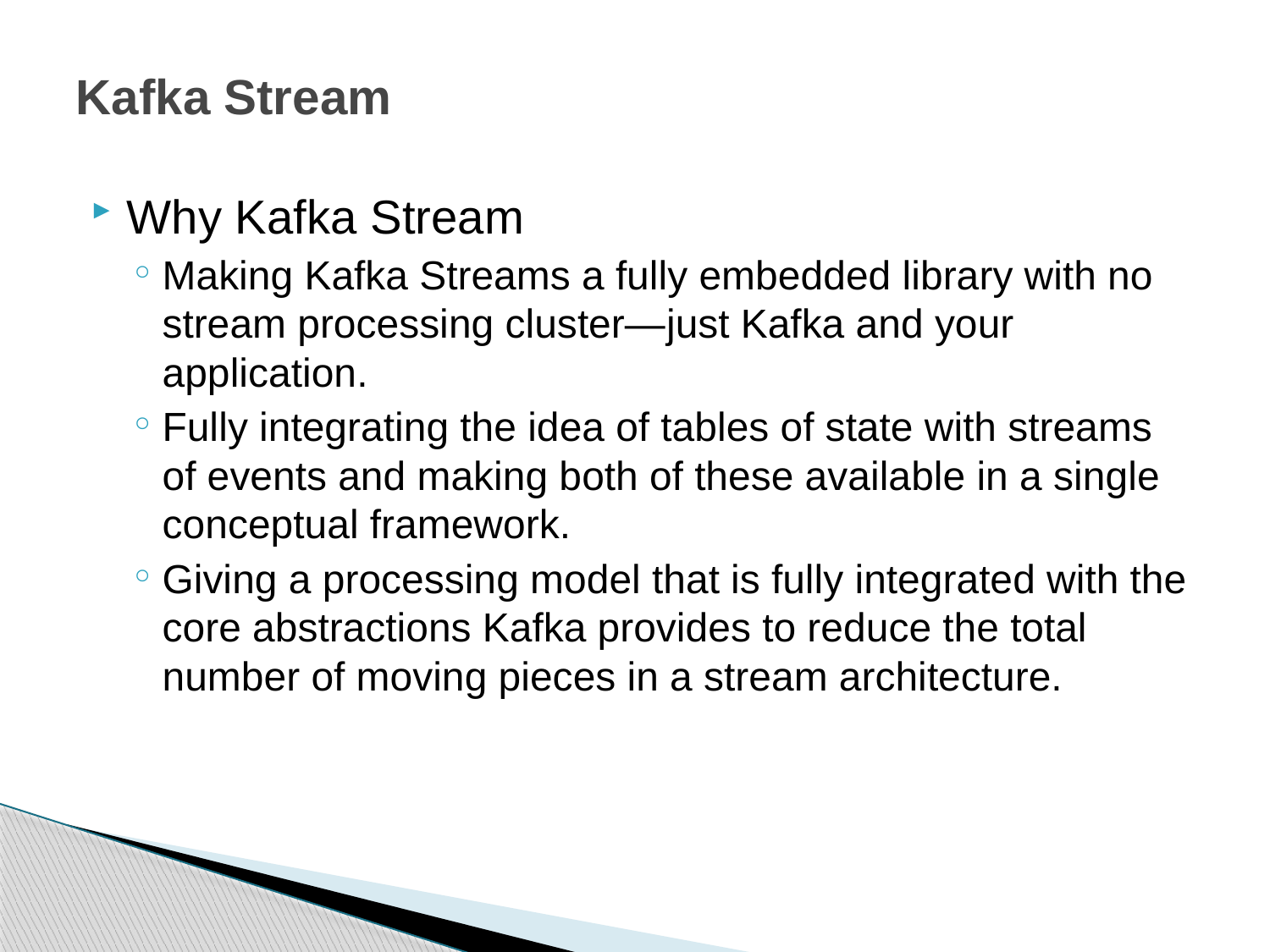

# Kafka Stream
Why Kafka Stream
Making Kafka Streams a fully embedded library with no stream processing cluster—just Kafka and your application.
Fully integrating the idea of tables of state with streams of events and making both of these available in a single conceptual framework.
Giving a processing model that is fully integrated with the core abstractions Kafka provides to reduce the total number of moving pieces in a stream architecture.